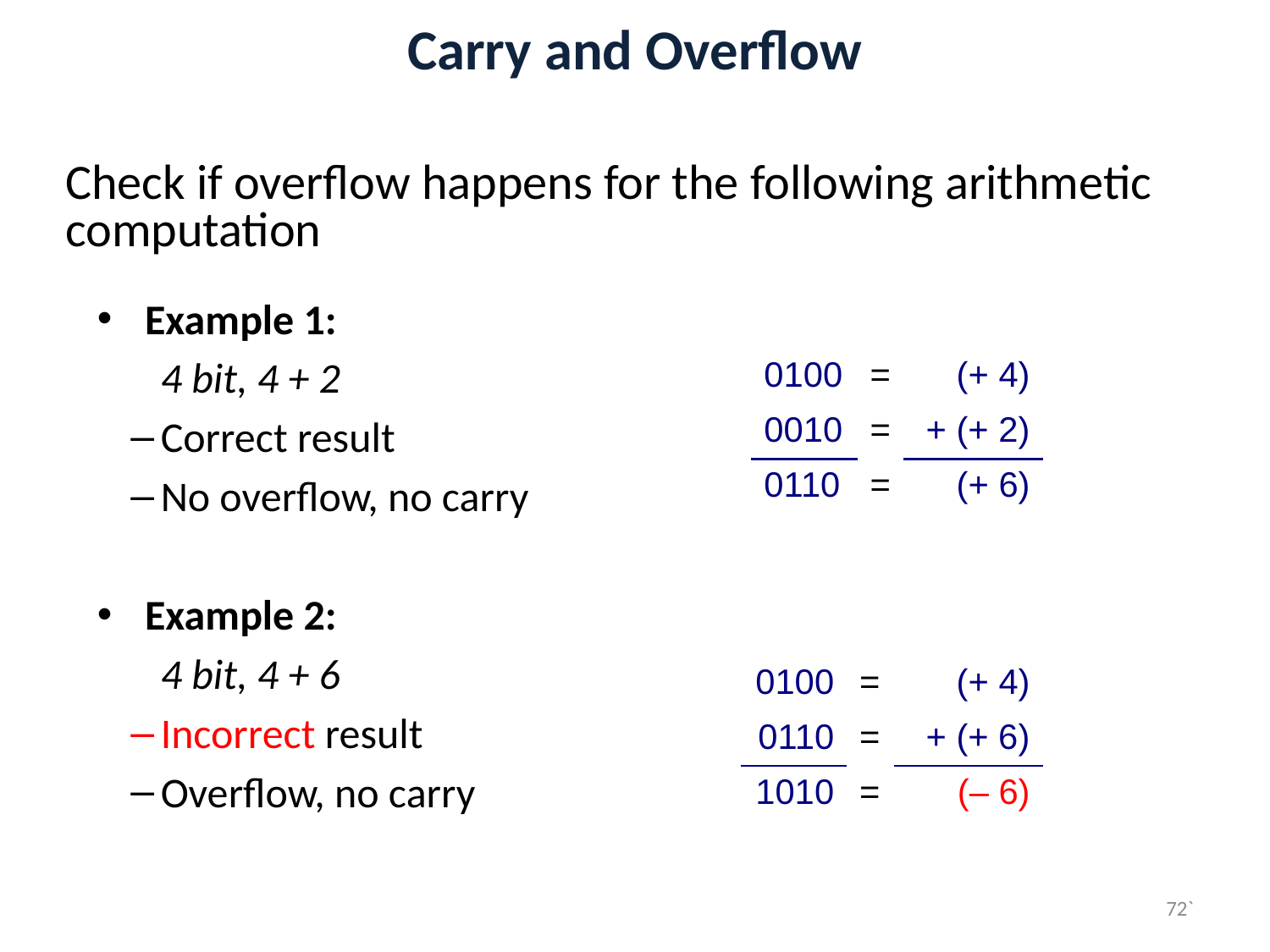

# Carry and Overflow
Check if overflow happens for the following arithmetic computation
Example 1:
4 bit, 4 + 2
Correct result
No overflow, no carry

Example 2:
4 bit, 4 + 6
Incorrect result
Overflow, no carry
| 0100 | = | (+ 4) |
| --- | --- | --- |
| 0010 | = | + (+ 2) |
| 0110 | = | (+ 6) |
| 0100 | = | (+ 4) |
| --- | --- | --- |
| 0110 | = | + (+ 6) |
| 1010 | = | (– 6) |
72`